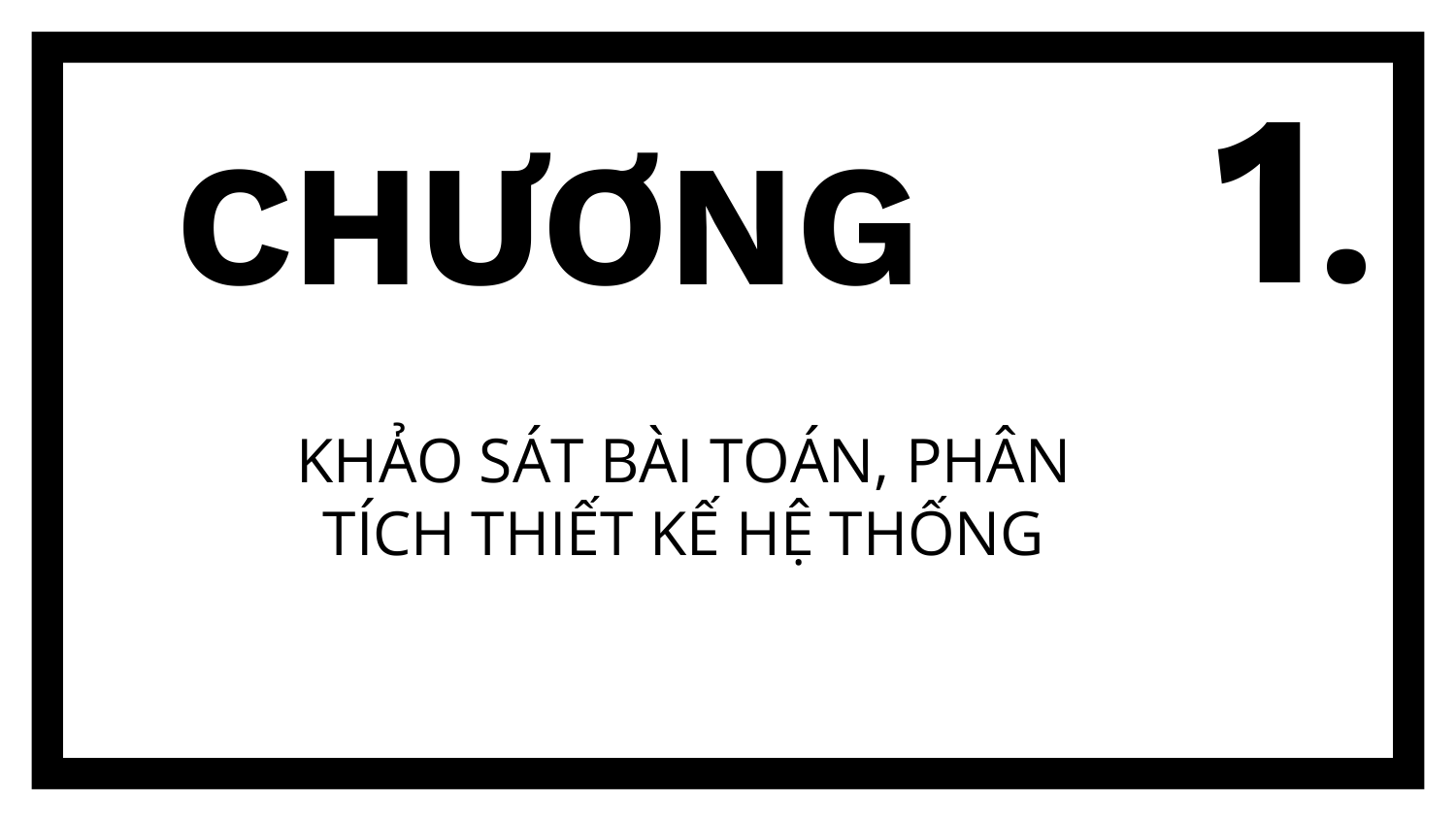

1.
# CHƯƠNG
KHẢO SÁT BÀI TOÁN, PHÂN TÍCH THIẾT KẾ HỆ THỐNG